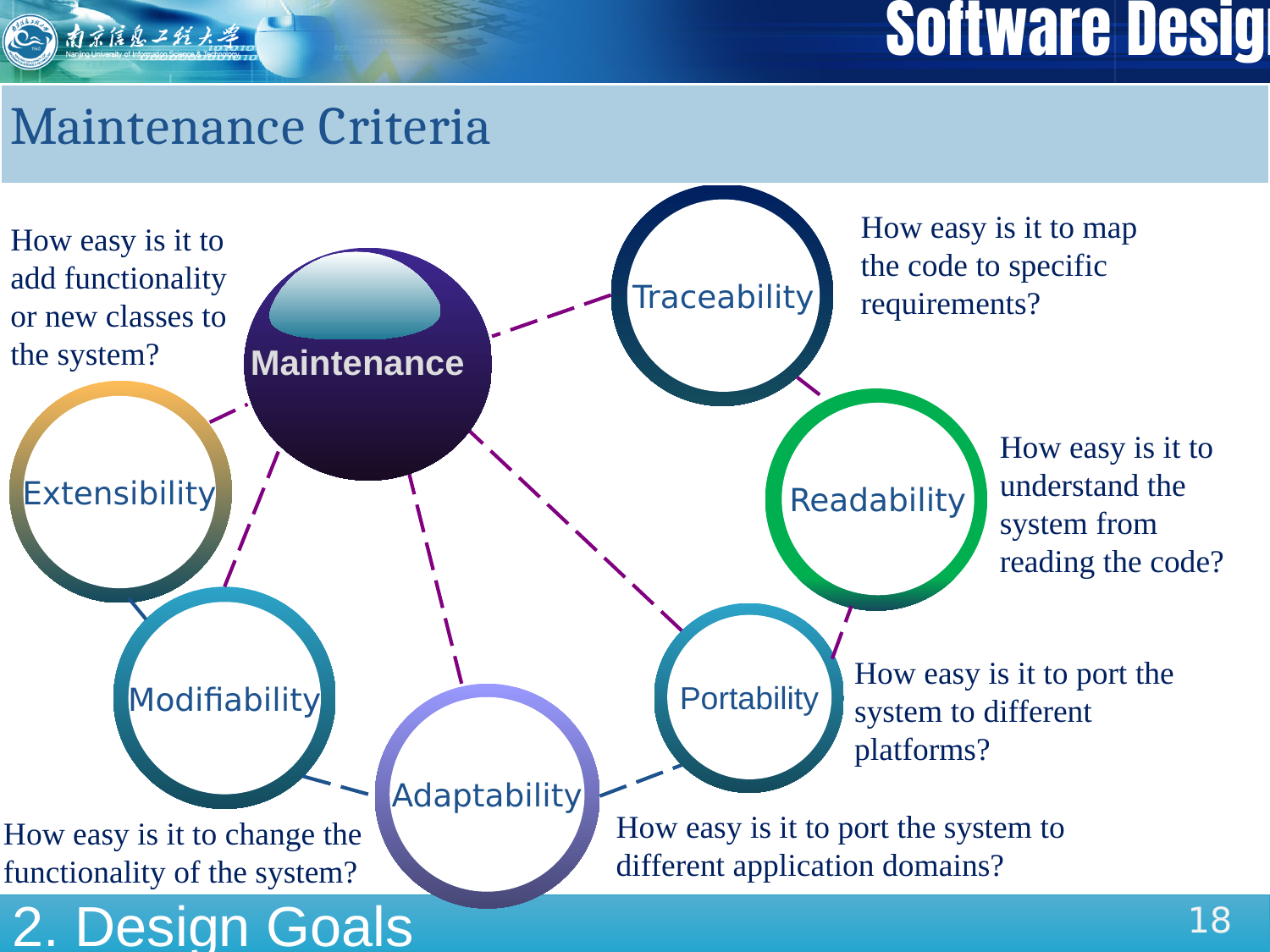

Maintenance Criteria

Traceability
How easy is it to map the code to specific requirements?
How easy is it to add functionality or new classes to the system?

Maintenance

Extensibility
Readability
How easy is it to understand the system from reading the code?

Modifiability

Portability
How easy is it to port the system to different platforms?

Adaptability
How easy is it to port the system to different application domains?
How easy is it to change the functionality of the system?
2. Design Goals